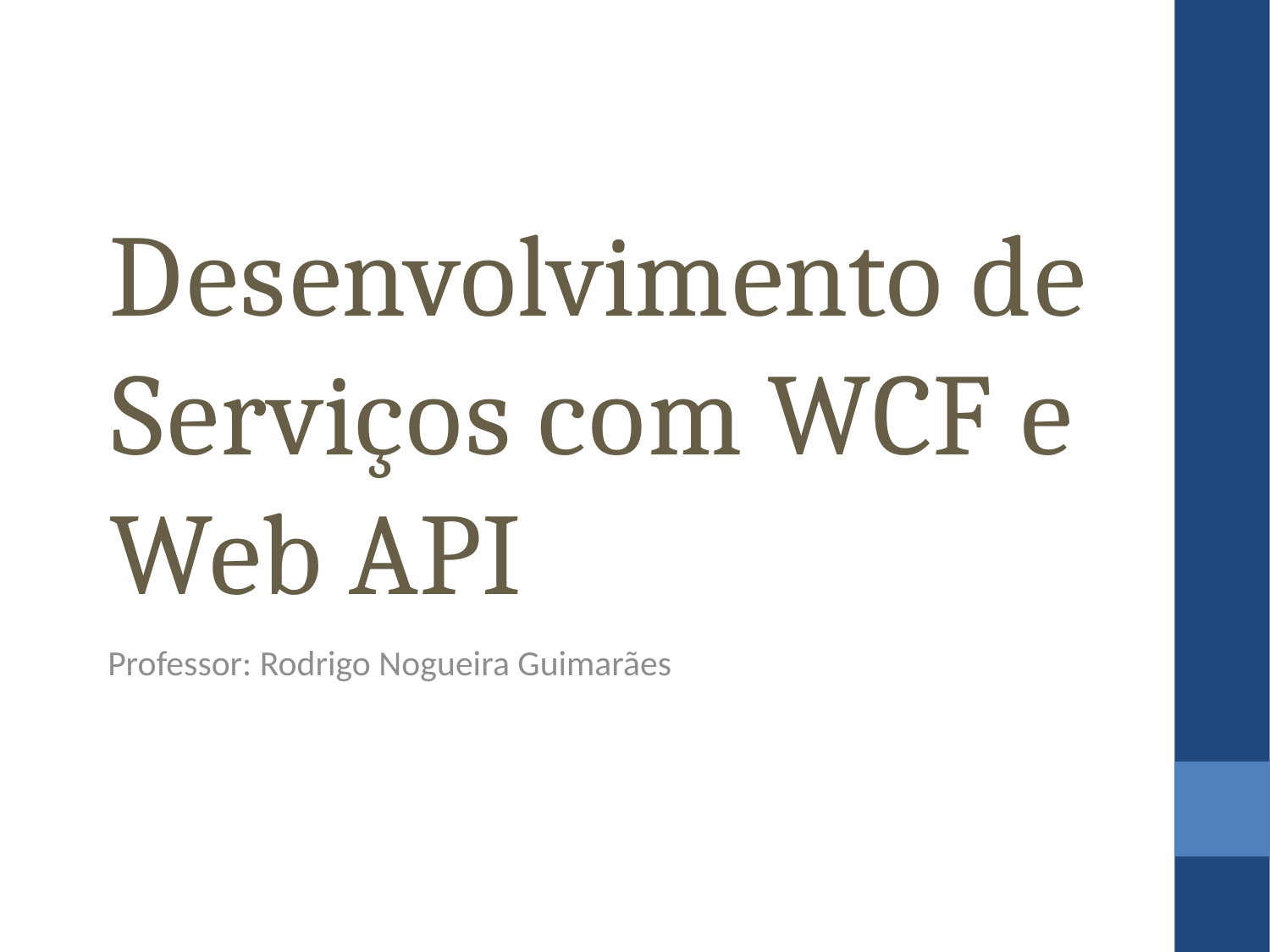

Desenvolvimento de Serviços com WCF e Web API
Professor: Rodrigo Nogueira Guimarães